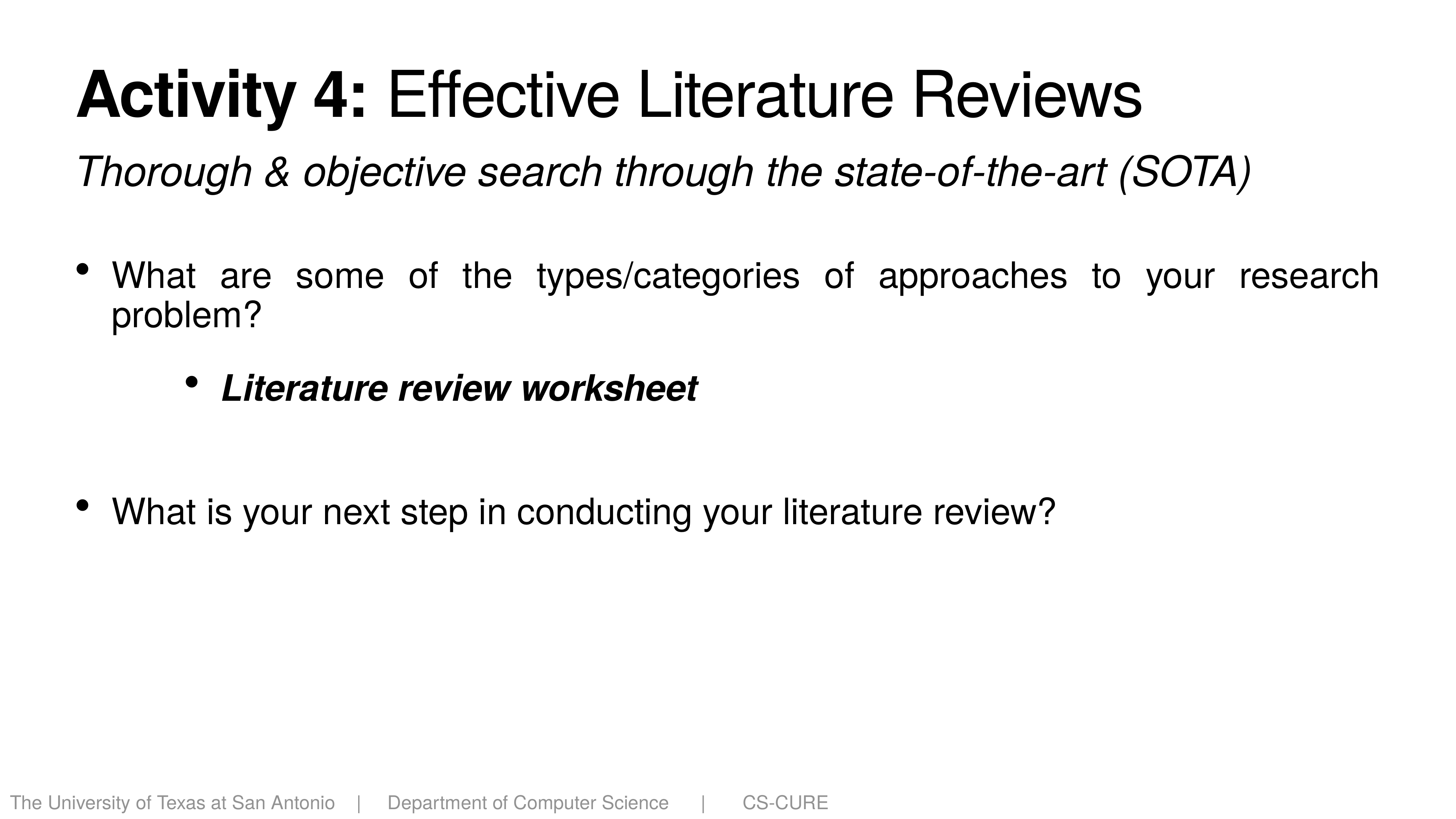

# Activity 4: Effective Literature Reviews
Thorough & objective search through the state-of-the-art (SOTA)
What are some of the types/categories of approaches to your research problem?
Literature review worksheet

What is your next step in conducting your literature review?
28